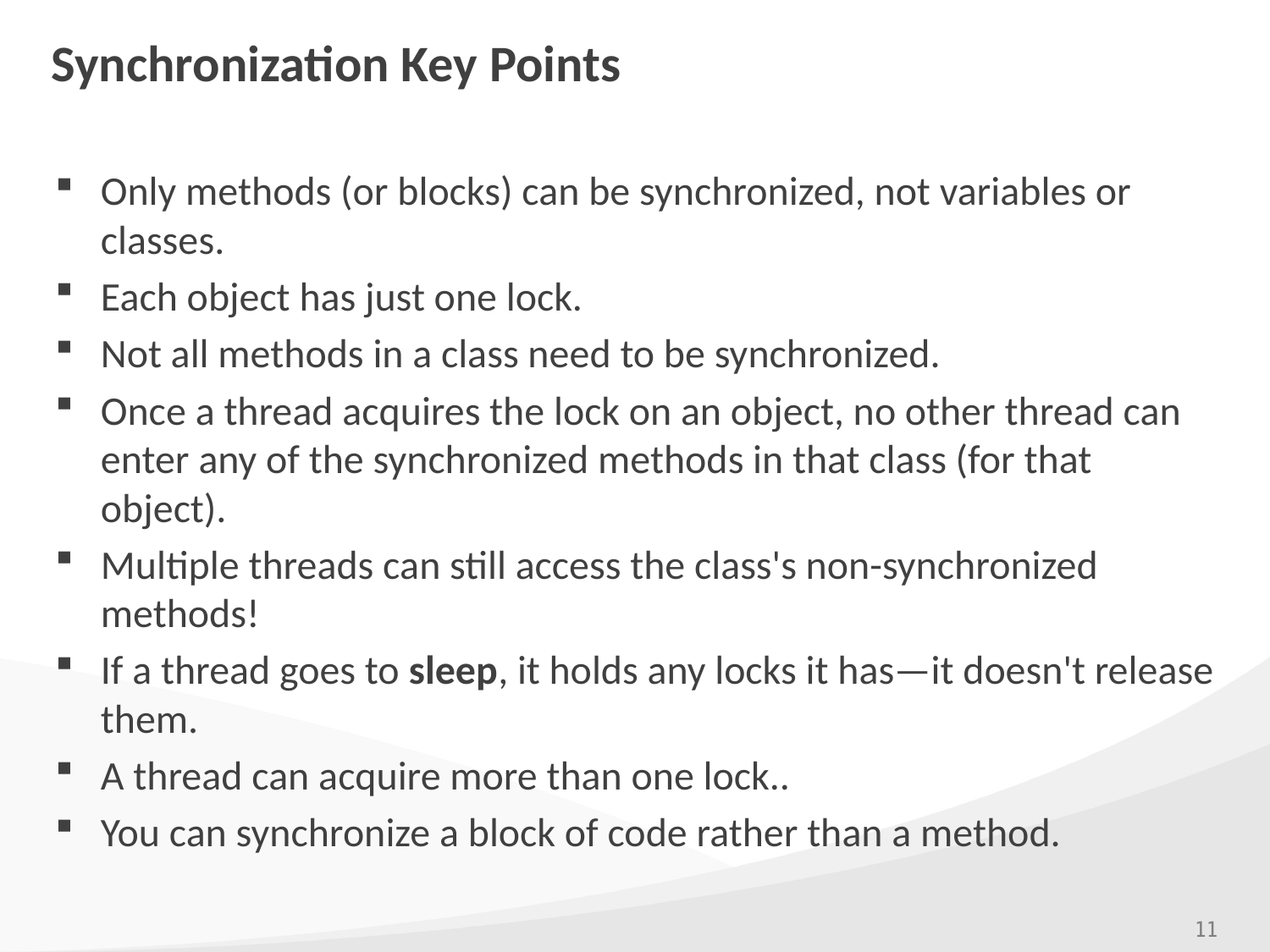

# Synchronization Key Points
Only methods (or blocks) can be synchronized, not variables or classes.
Each object has just one lock.
Not all methods in a class need to be synchronized.
Once a thread acquires the lock on an object, no other thread can enter any of the synchronized methods in that class (for that object).
Multiple threads can still access the class's non-synchronized methods!
If a thread goes to sleep, it holds any locks it has—it doesn't release them.
A thread can acquire more than one lock..
You can synchronize a block of code rather than a method.